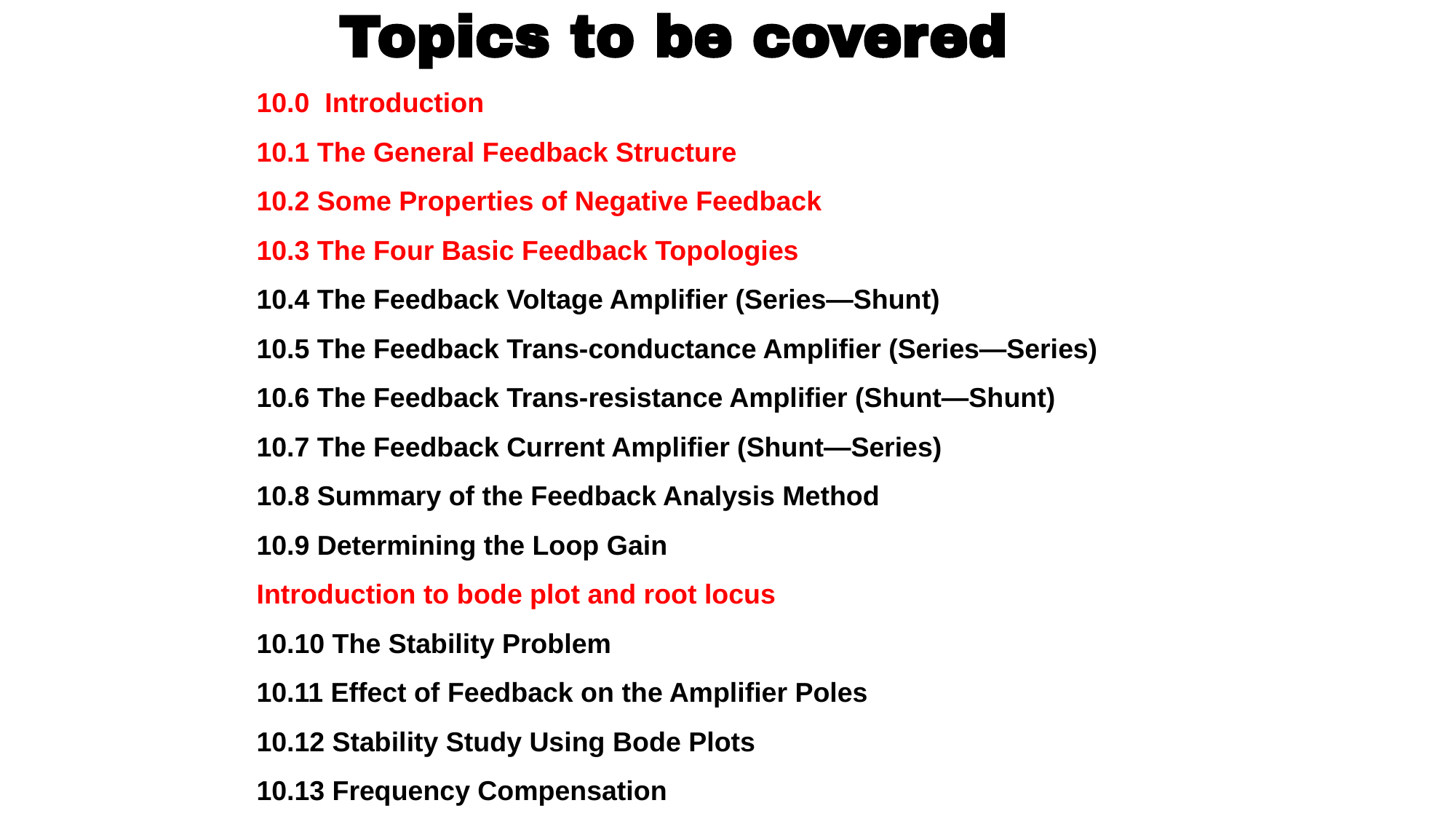

# Topics to be covered
10.0  Introduction
10.1 The General Feedback Structure
10.2 Some Properties of Negative Feedback
10.3 The Four Basic Feedback Topologies
10.4 The Feedback Voltage Amplifier (Series—Shunt)
10.5 The Feedback Trans-conductance Amplifier (Series—Series)
10.6 The Feedback Trans-resistance Amplifier (Shunt—Shunt)
10.7 The Feedback Current Amplifier (Shunt—Series)
10.8 Summary of the Feedback Analysis Method
10.9 Determining the Loop Gain
Introduction to bode plot and root locus
10.10 The Stability Problem
10.11 Effect of Feedback on the Amplifier Poles
10.12 Stability Study Using Bode Plots
10.13 Frequency Compensation